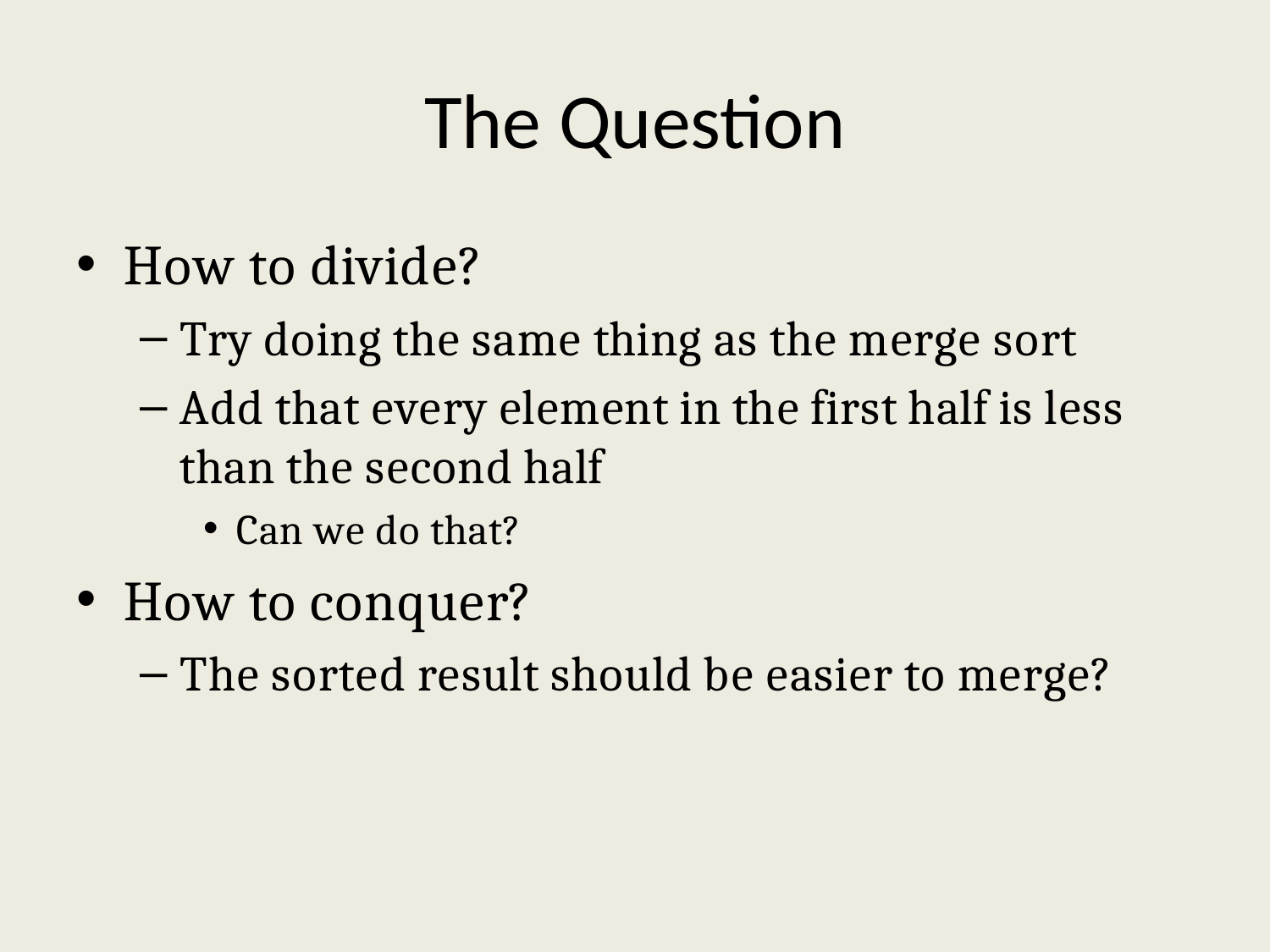

# The Question
How to divide?
Try doing the same thing as the merge sort
Add that every element in the first half is less than the second half
Can we do that?
How to conquer?
The sorted result should be easier to merge?